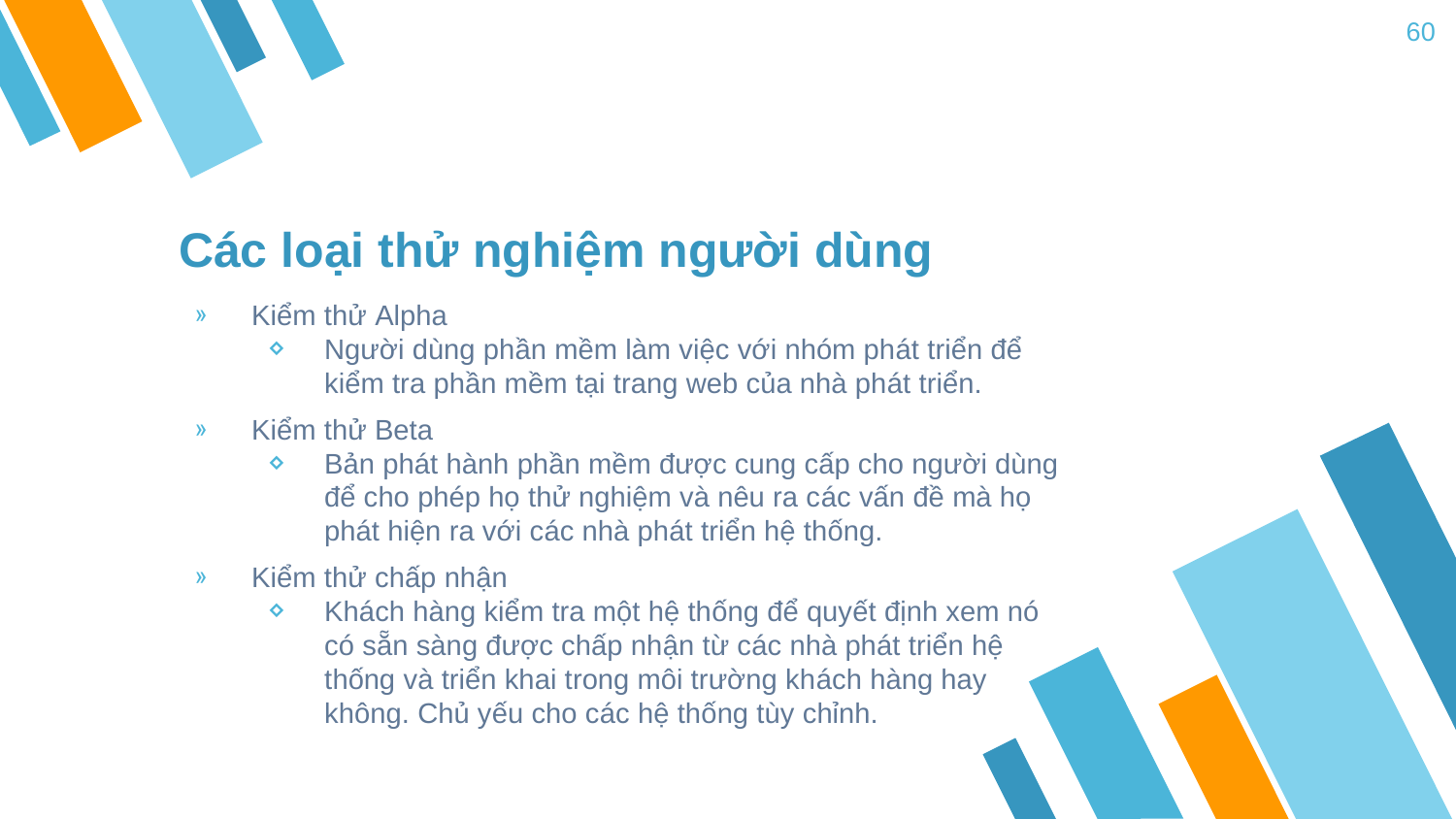

60
# Các loại thử nghiệm người dùng
Kiểm thử Alpha
Người dùng phần mềm làm việc với nhóm phát triển để kiểm tra phần mềm tại trang web của nhà phát triển.
Kiểm thử Beta
Bản phát hành phần mềm được cung cấp cho người dùng để cho phép họ thử nghiệm và nêu ra các vấn đề mà họ phát hiện ra với các nhà phát triển hệ thống.
Kiểm thử chấp nhận
Khách hàng kiểm tra một hệ thống để quyết định xem nó có sẵn sàng được chấp nhận từ các nhà phát triển hệ thống và triển khai trong môi trường khách hàng hay không. Chủ yếu cho các hệ thống tùy chỉnh.